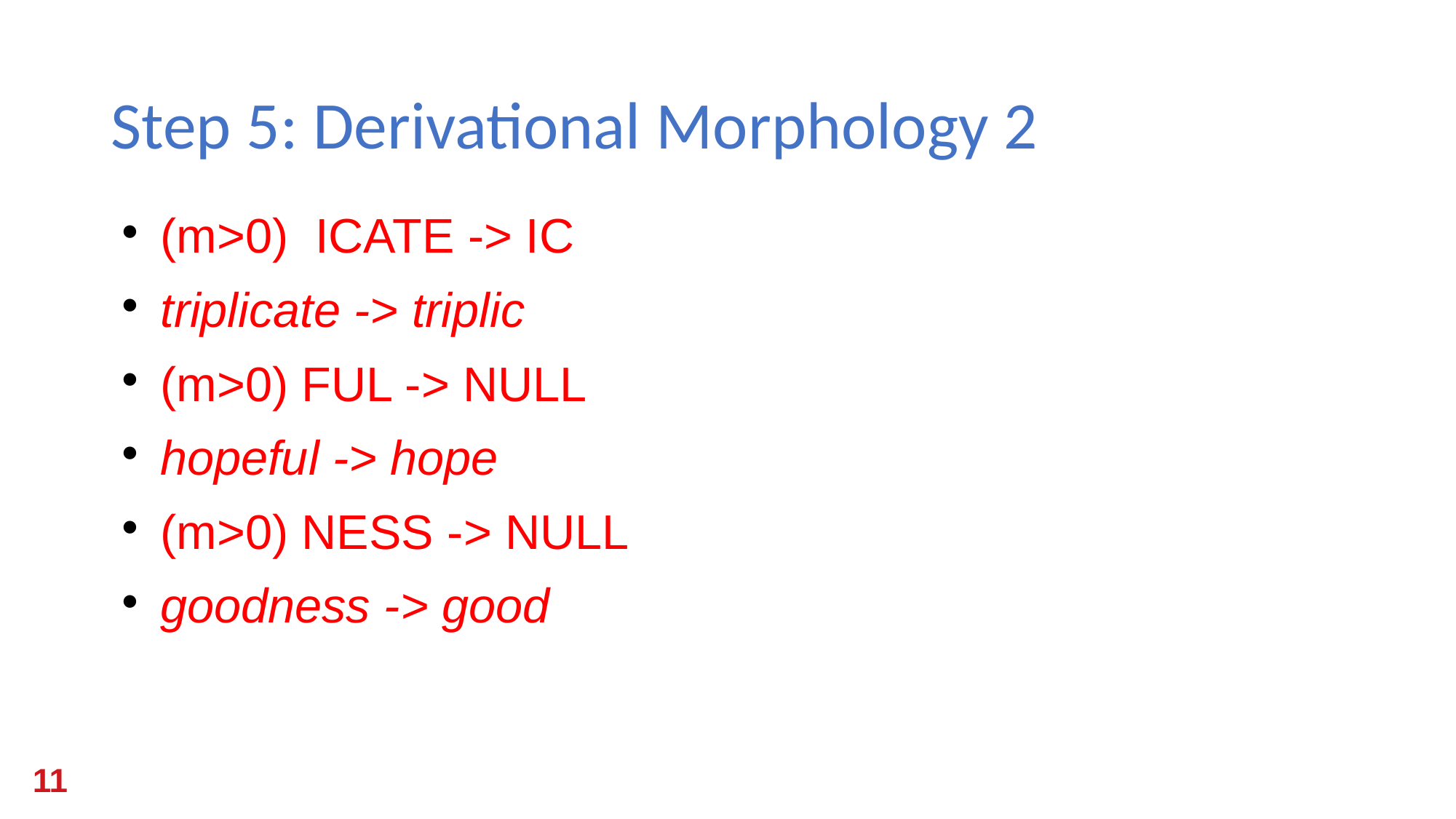

Step 5: Derivational Morphology 2
(m>0)  ICATE -> IC
triplicate -> triplic
(m>0) FUL -> NULL
hopeful -> hope
(m>0) NESS -> NULL
goodness -> good

11